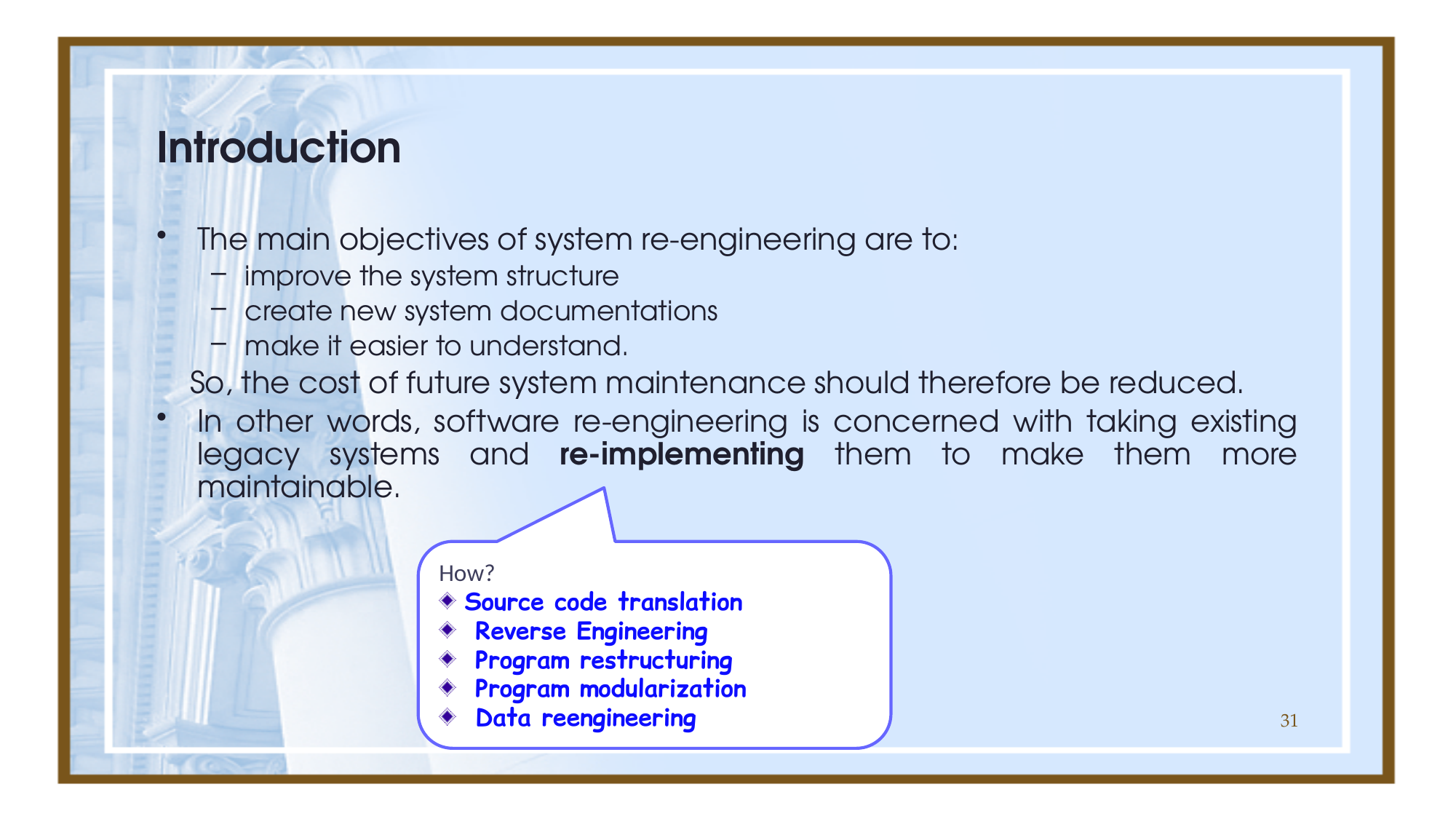

# Introduction
The main objectives of system re-engineering are to:
improve the system structure
create new system documentations
make it easier to understand.
    So, the cost of future system maintenance should therefore be reduced.
In other words, software re-engineering is concerned with taking existing legacy systems and re-implementing them to make them more maintainable.

How?
Source code translation
 Reverse Engineering
 Program restructuring
 Program modularization
 Data reengineering
31